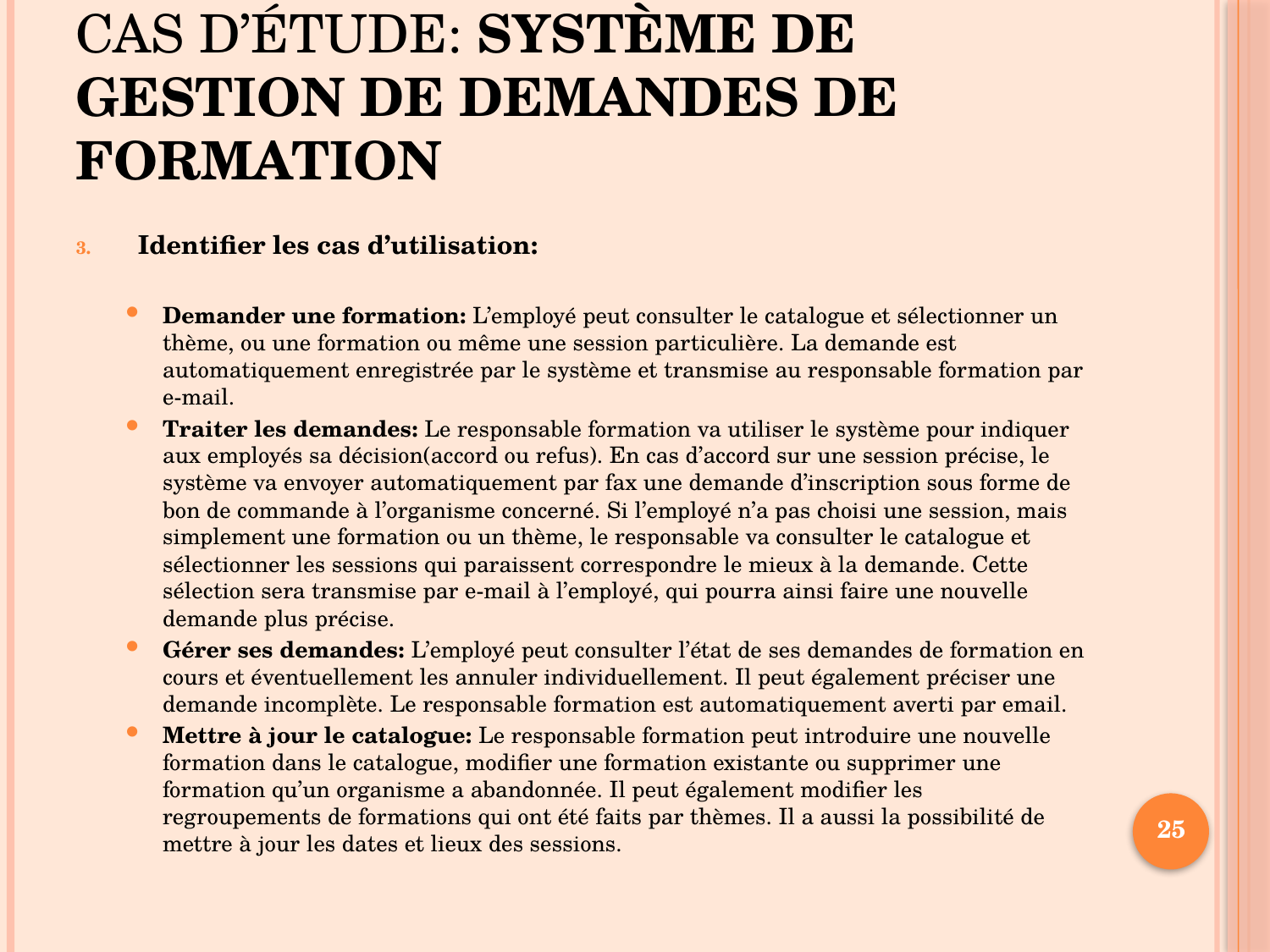

# Cas d’étude: Système de gestion de demandes de formation
Identifier les cas d’utilisation:

Demander une formation: L’employé peut consulter le catalogue et sélectionner un thème, ou une formation ou même une session particulière. La demande est automatiquement enregistrée par le système et transmise au responsable formation par e-mail.
Traiter les demandes: Le responsable formation va utiliser le système pour indiquer aux employés sa décision(accord ou refus). En cas d’accord sur une session précise, le système va envoyer automatiquement par fax une demande d’inscription sous forme de bon de commande à l’organisme concerné. Si l’employé n’a pas choisi une session, mais simplement une formation ou un thème, le responsable va consulter le catalogue et sélectionner les sessions qui paraissent correspondre le mieux à la demande. Cette sélection sera transmise par e-mail à l’employé, qui pourra ainsi faire une nouvelle demande plus précise.
Gérer ses demandes: L’employé peut consulter l’état de ses demandes de formation en cours et éventuellement les annuler individuellement. Il peut également préciser une demande incomplète. Le responsable formation est automatiquement averti par email.
Mettre à jour le catalogue: Le responsable formation peut introduire une nouvelle formation dans le catalogue, modifier une formation existante ou supprimer une formation qu’un organisme a abandonnée. Il peut également modifier les regroupements de formations qui ont été faits par thèmes. Il a aussi la possibilité de mettre à jour les dates et lieux des sessions.

25